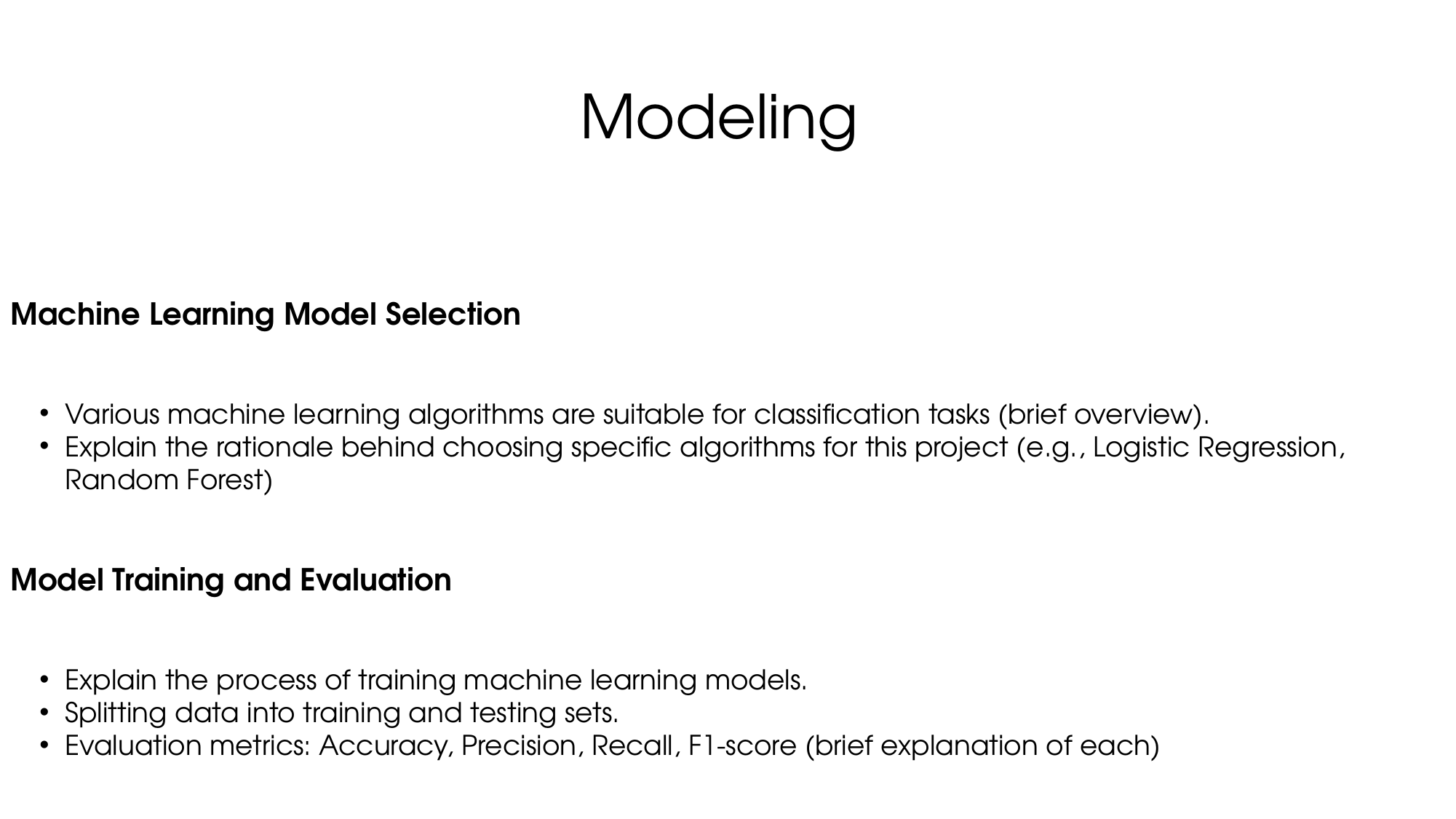

Modeling

﻿
Machine Learning Model Selection
﻿
Various machine learning algorithms are suitable for classification tasks (brief overview).
Explain the rationale behind choosing specific algorithms for this project (e.g., Logistic Regression, Random Forest)
﻿
Model Training and Evaluation
﻿
Explain the process of training machine learning models.
Splitting data into training and testing sets.
Evaluation metrics: Accuracy, Precision, Recall, F1-score (brief explanation of each)
﻿
Model Comparison and Selection
﻿
Compare the performance of different models based on evaluation metrics.
Highlight the best-performing model and explain the reasoning behind its selection.
﻿
﻿